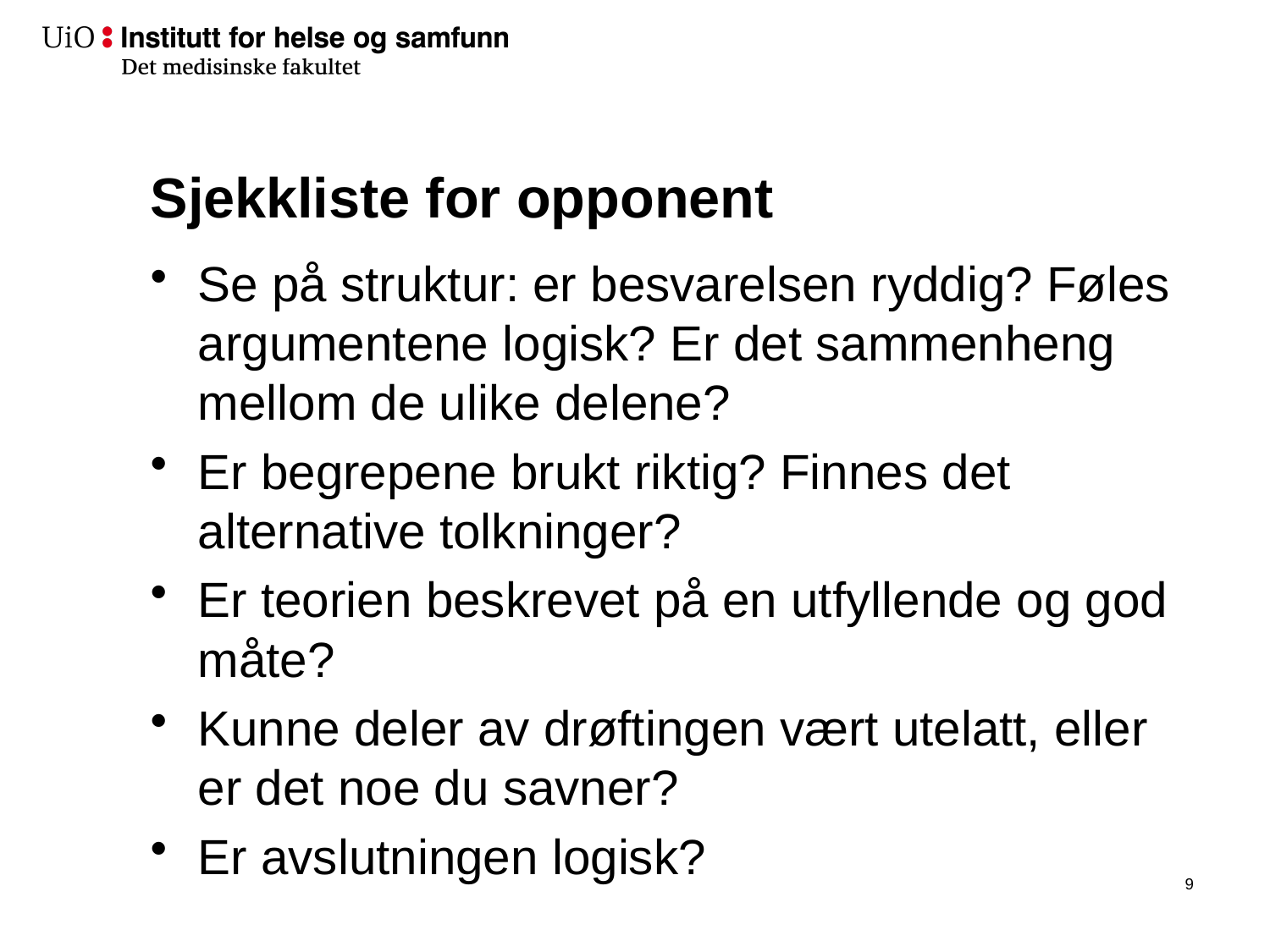

# Sjekkliste for opponent
Se på struktur: er besvarelsen ryddig? Føles argumentene logisk? Er det sammenheng mellom de ulike delene?
Er begrepene brukt riktig? Finnes det alternative tolkninger?
Er teorien beskrevet på en utfyllende og god måte?
Kunne deler av drøftingen vært utelatt, eller er det noe du savner?
Er avslutningen logisk?
9